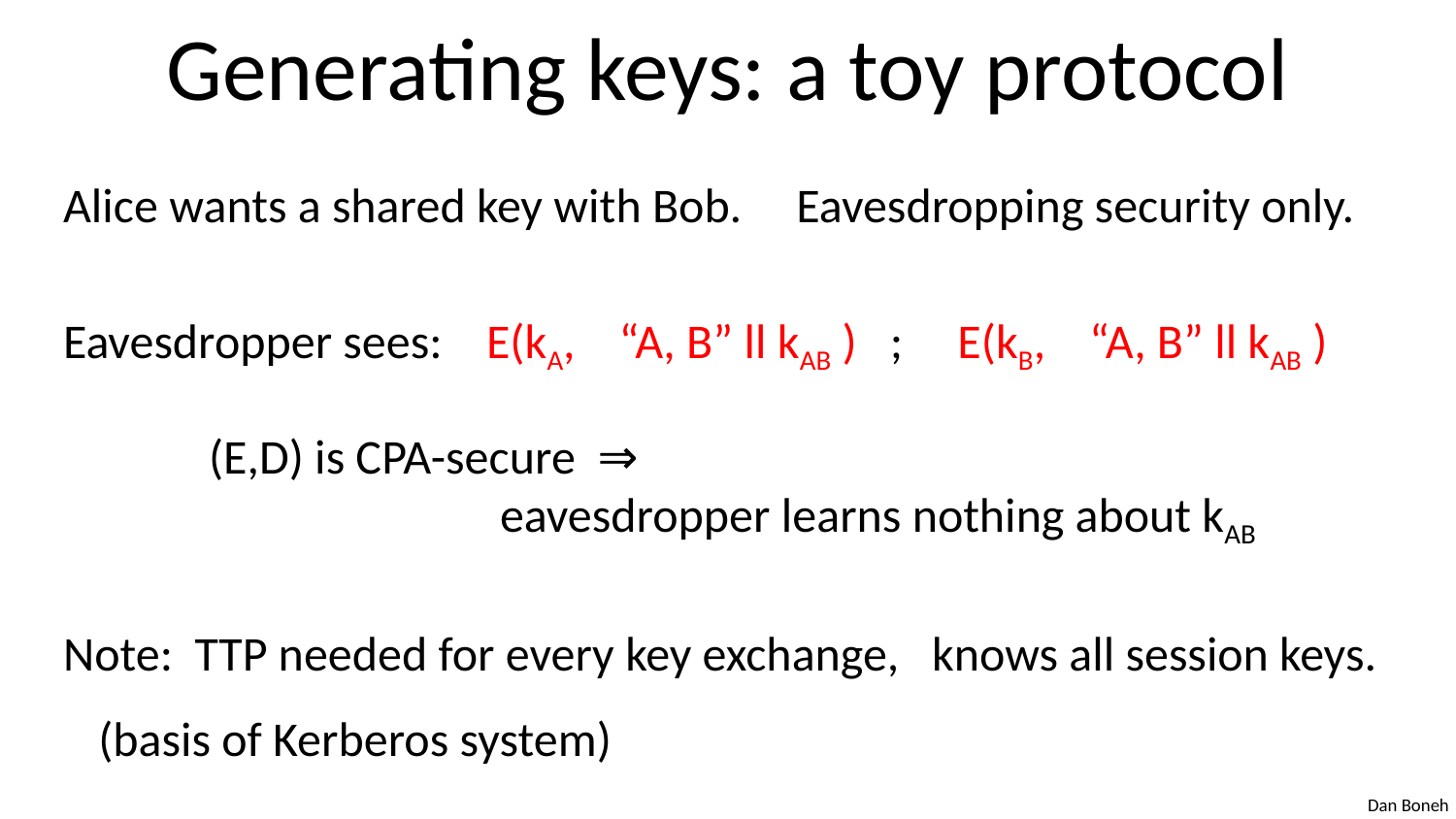

# Generating keys: a toy protocol
Alice wants a shared key with Bob.     Eavesdropping security only.

Eavesdropper sees:    E(kA,    “A, B” ll kAB )   ;     E(kB,    “A, B” ll kAB )
	(E,D) is CPA-secure  ⇒
			eavesdropper learns nothing about kAB
Note:  TTP needed for every key exchange,   knows all session keys.

(basis of Kerberos system)